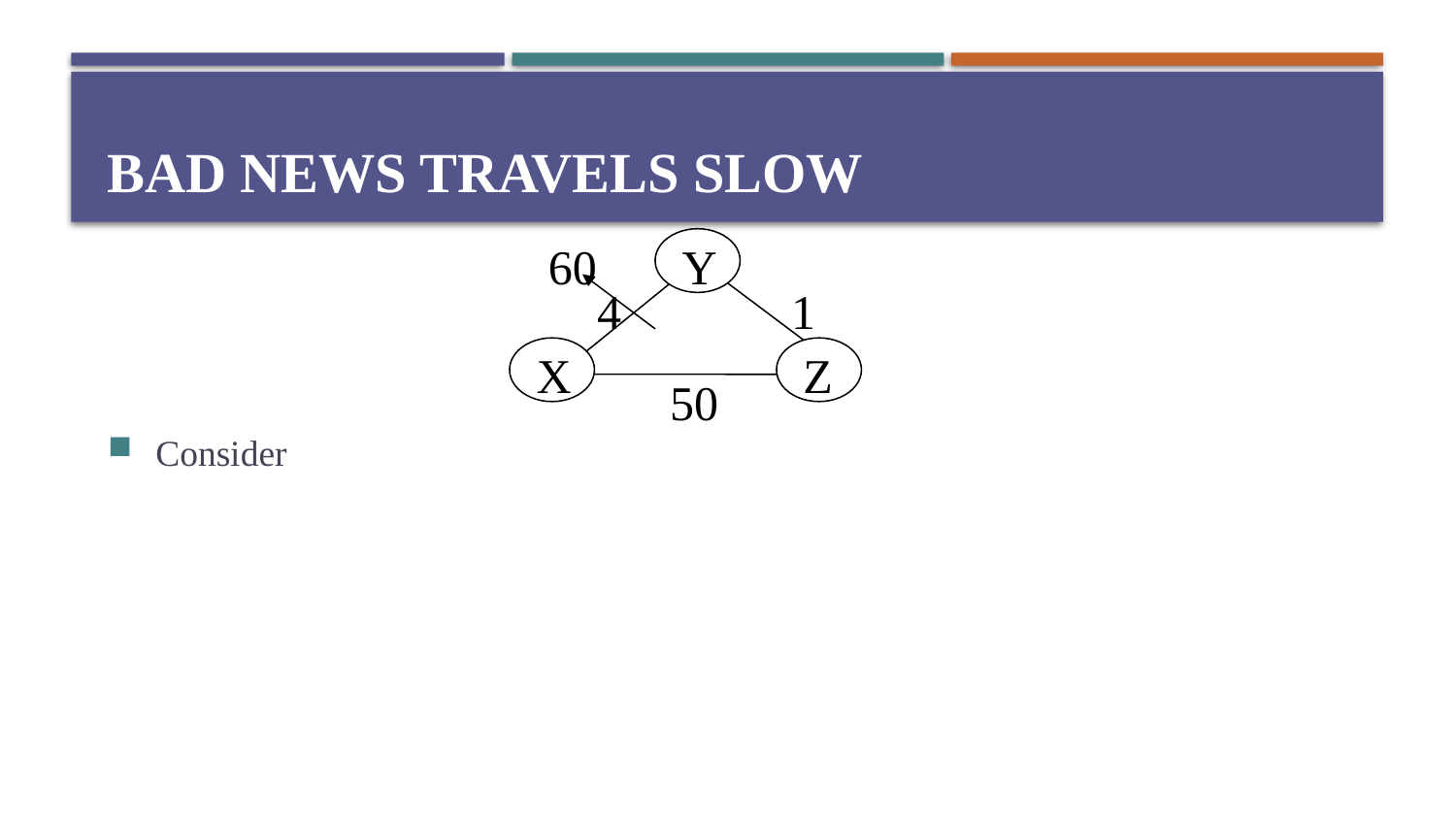

# Bad news travels slow

60
Y

Consider

4
1

X
Z
50